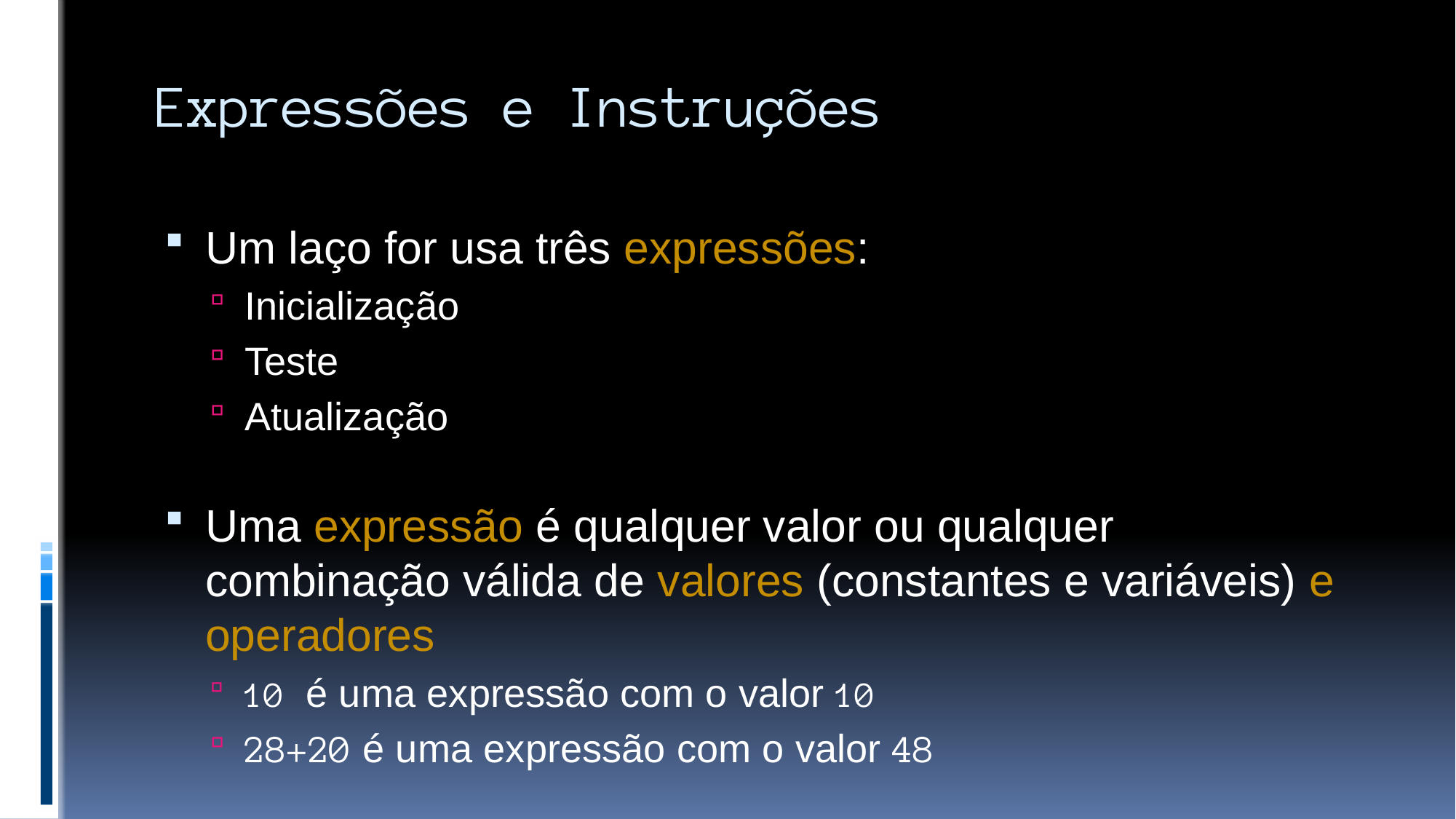

# Expressões e Instruções
Um laço for usa três expressões:
Inicialização
Teste
Atualização
Uma expressão é qualquer valor ou qualquer combinação válida de valores (constantes e variáveis) e operadores
10  é uma expressão com o valor 10
28+20 é uma expressão com o valor 48